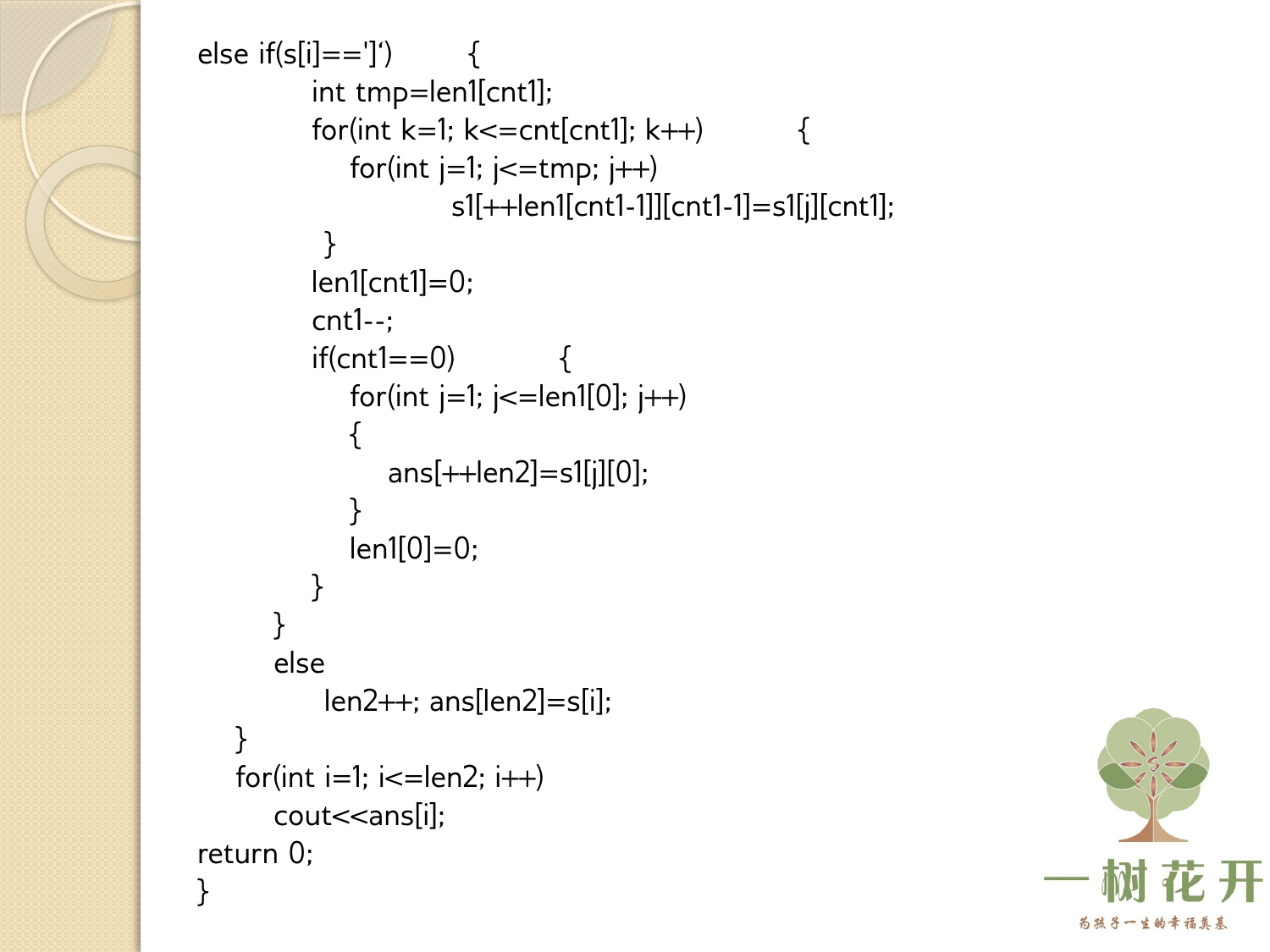

else if(s[i]==']‘)        {
            int tmp=len1[cnt1];
            for(int k=1; k<=cnt[cnt1]; k++)          {
                for(int j=1; j<=tmp; j++)
		s1[++len1[cnt1-1]][cnt1-1]=s1[j][cnt1];
	}
            len1[cnt1]=0;
            cnt1--;
            if(cnt1==0)           {
                for(int j=1; j<=len1[0]; j++)
                {
                    ans[++len2]=s1[j][0];
                }
                len1[0]=0;
            }
        }
        else
	len2++; ans[len2]=s[i];
    }
    for(int i=1; i<=len2; i++)
        cout<<ans[i];
return 0;
}